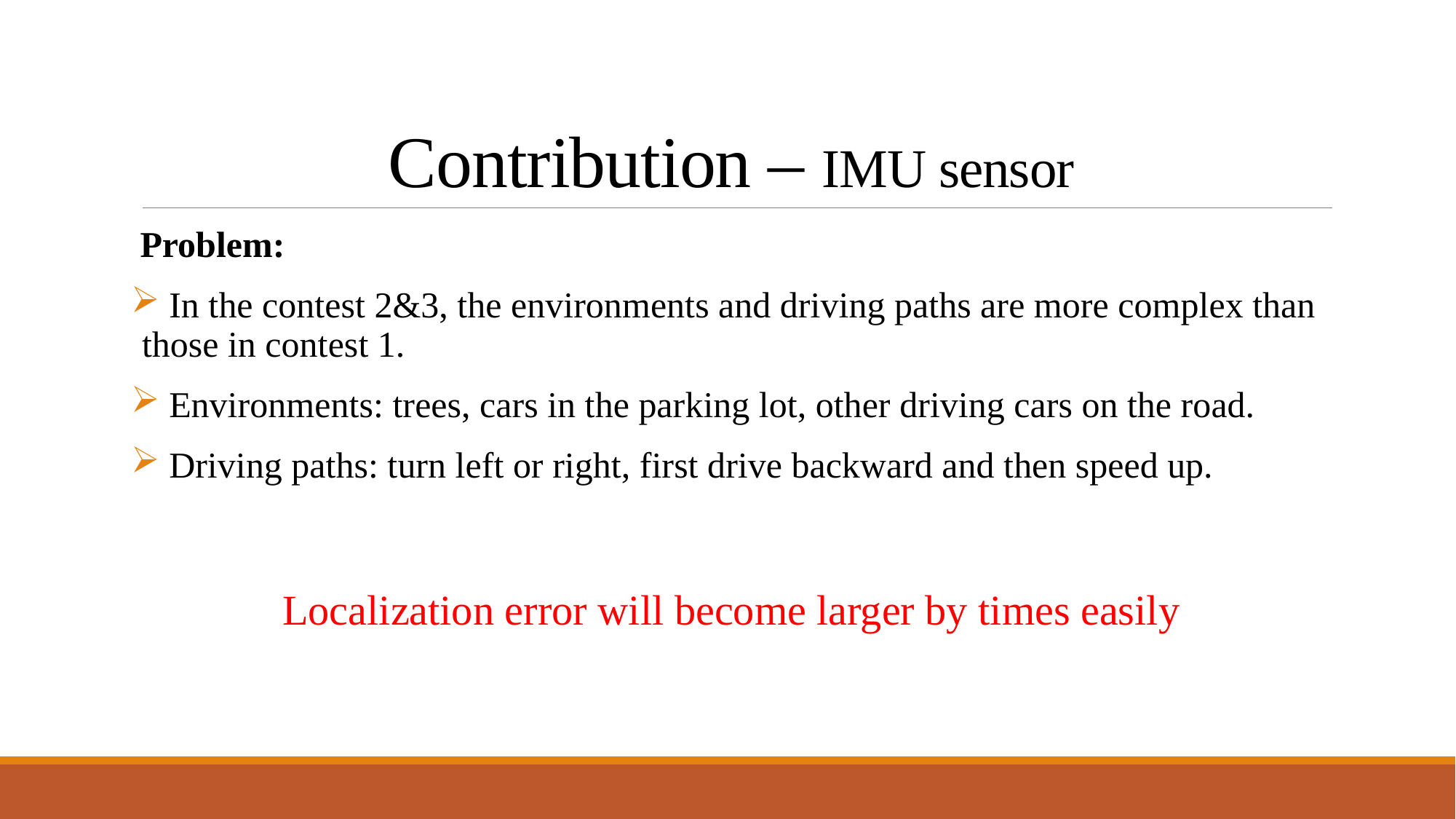

# Contribution – IMU sensor
 Problem:
 In the contest 2&3, the environments and driving paths are more complex than those in contest 1.
 Environments: trees, cars in the parking lot, other driving cars on the road.
 Driving paths: turn left or right, first drive backward and then speed up.
Localization error will become larger by times easily